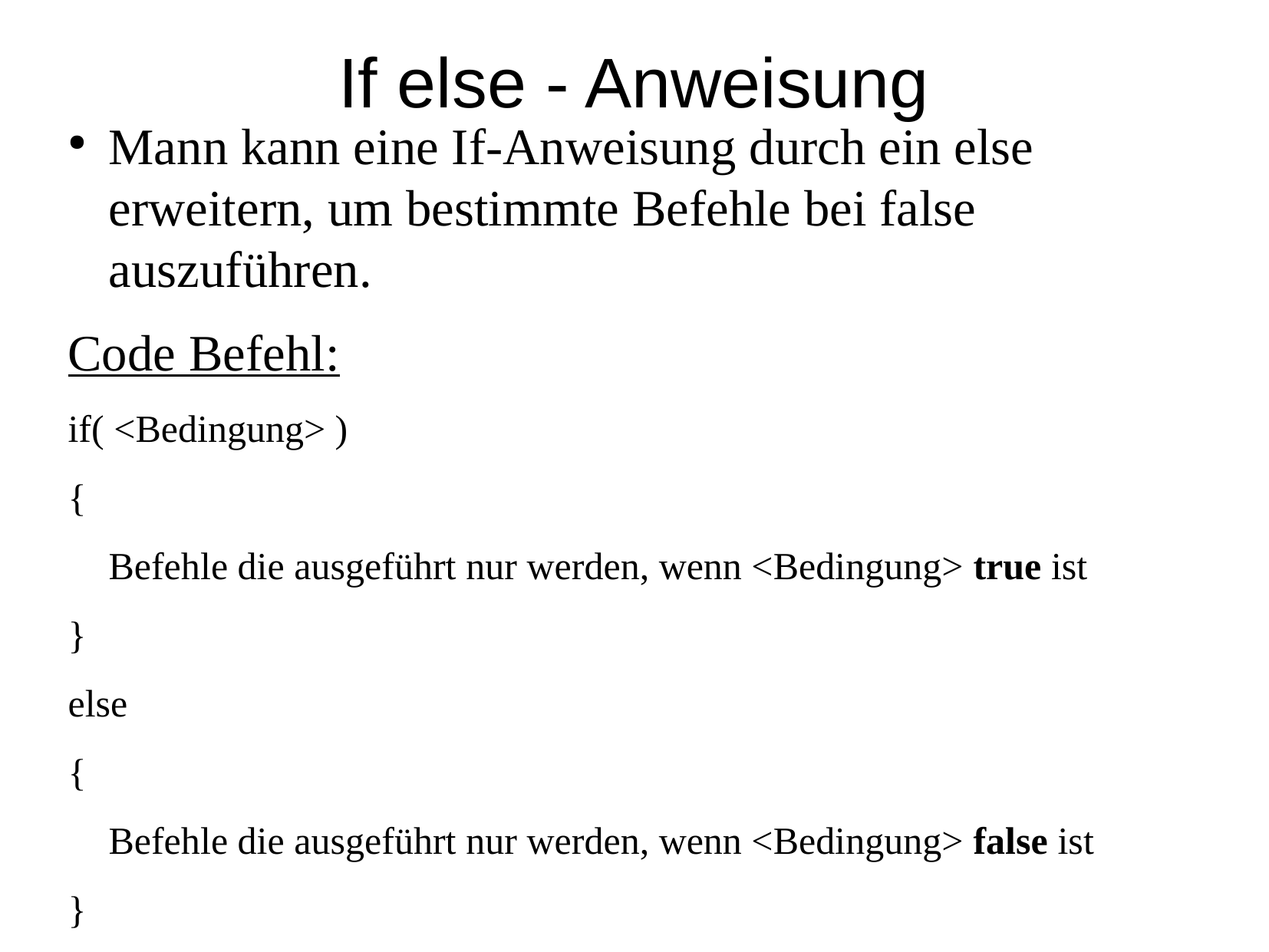

If else - Anweisung
Mann kann eine If-Anweisung durch ein else erweitern, um bestimmte Befehle bei false auszuführen.
Code Befehl:
if( <Bedingung> )
{
	Befehle die ausgeführt nur werden, wenn <Bedingung> true ist
}
else
{
	Befehle die ausgeführt nur werden, wenn <Bedingung> false ist
}